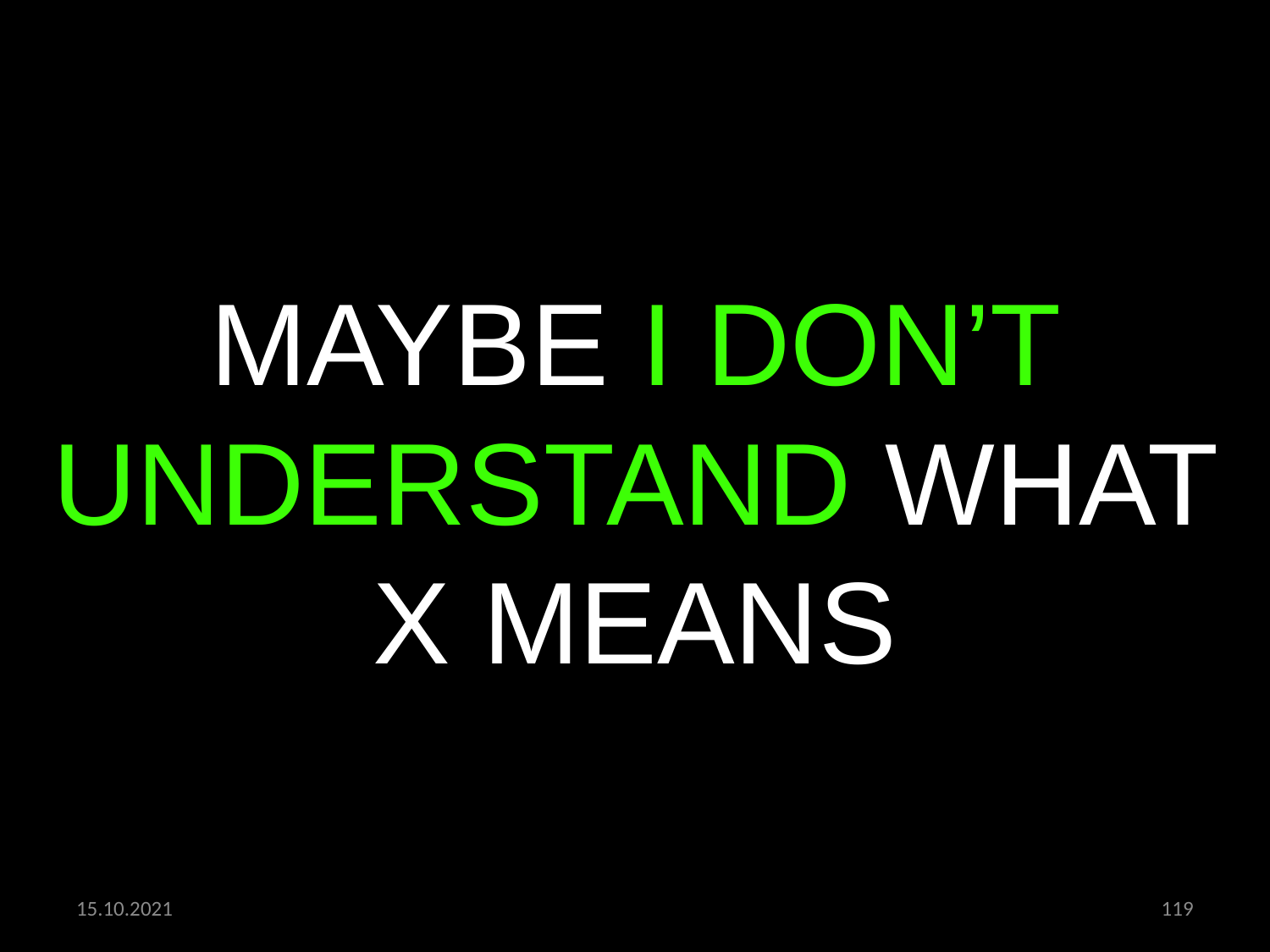

MAYBE I DON’T UNDERSTAND WHAT X MEANS
15.10.2021
119